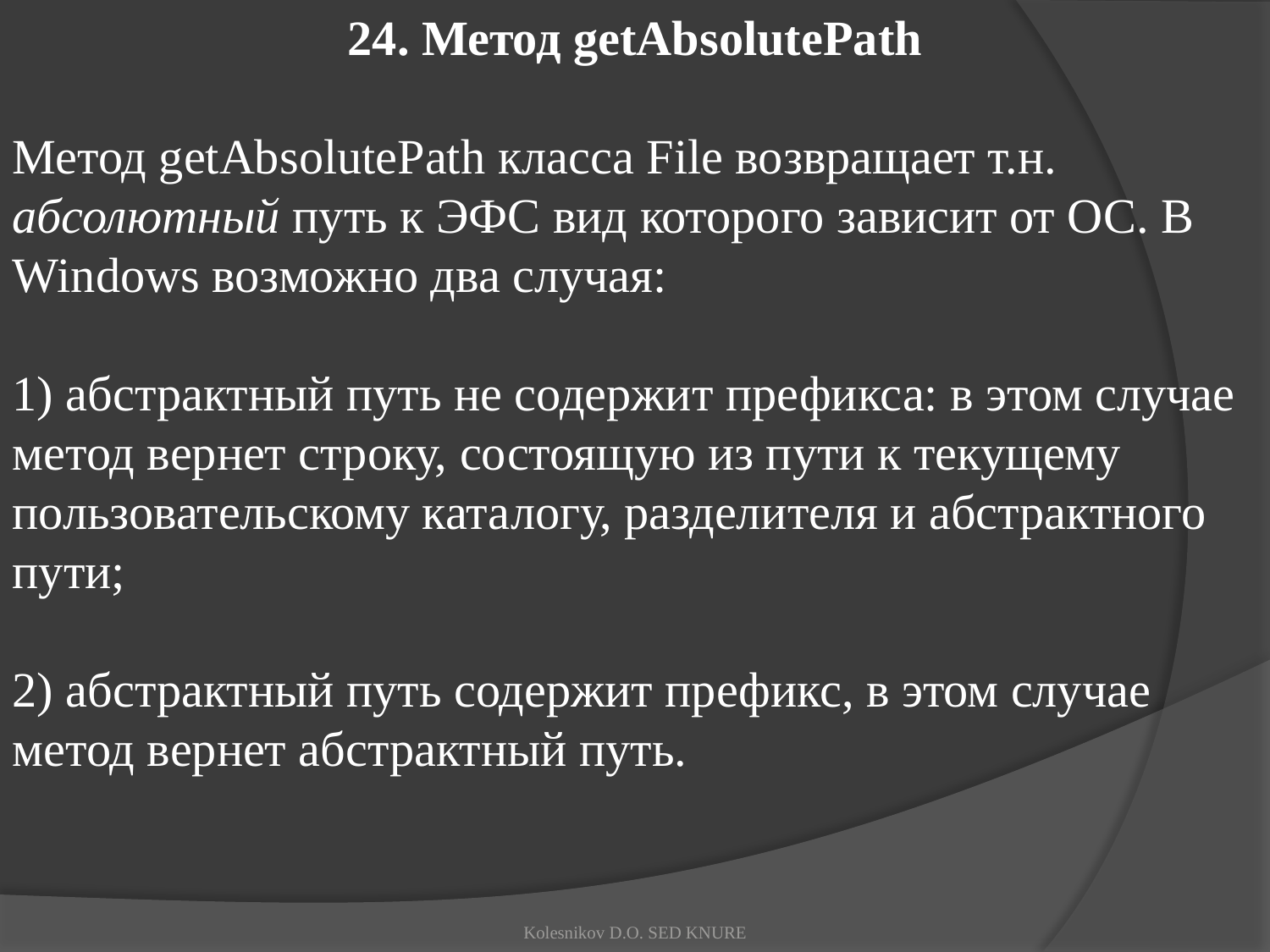

24. Метод getAbsolutePath

Метод getAbsolutePath класса File возвращает т.н. абсолютный путь к ЭФС вид которого зависит от ОС. В Windows возможно два случая:

1) абстрактный путь не содержит префикса: в этом случае метод вернет строку, состоящую из пути к текущему пользовательскому каталогу, разделителя и абстрактного пути;

2) абстрактный путь содержит префикс, в этом случае метод вернет абстрактный путь.
Kolesnikov D.O. SED KNURE